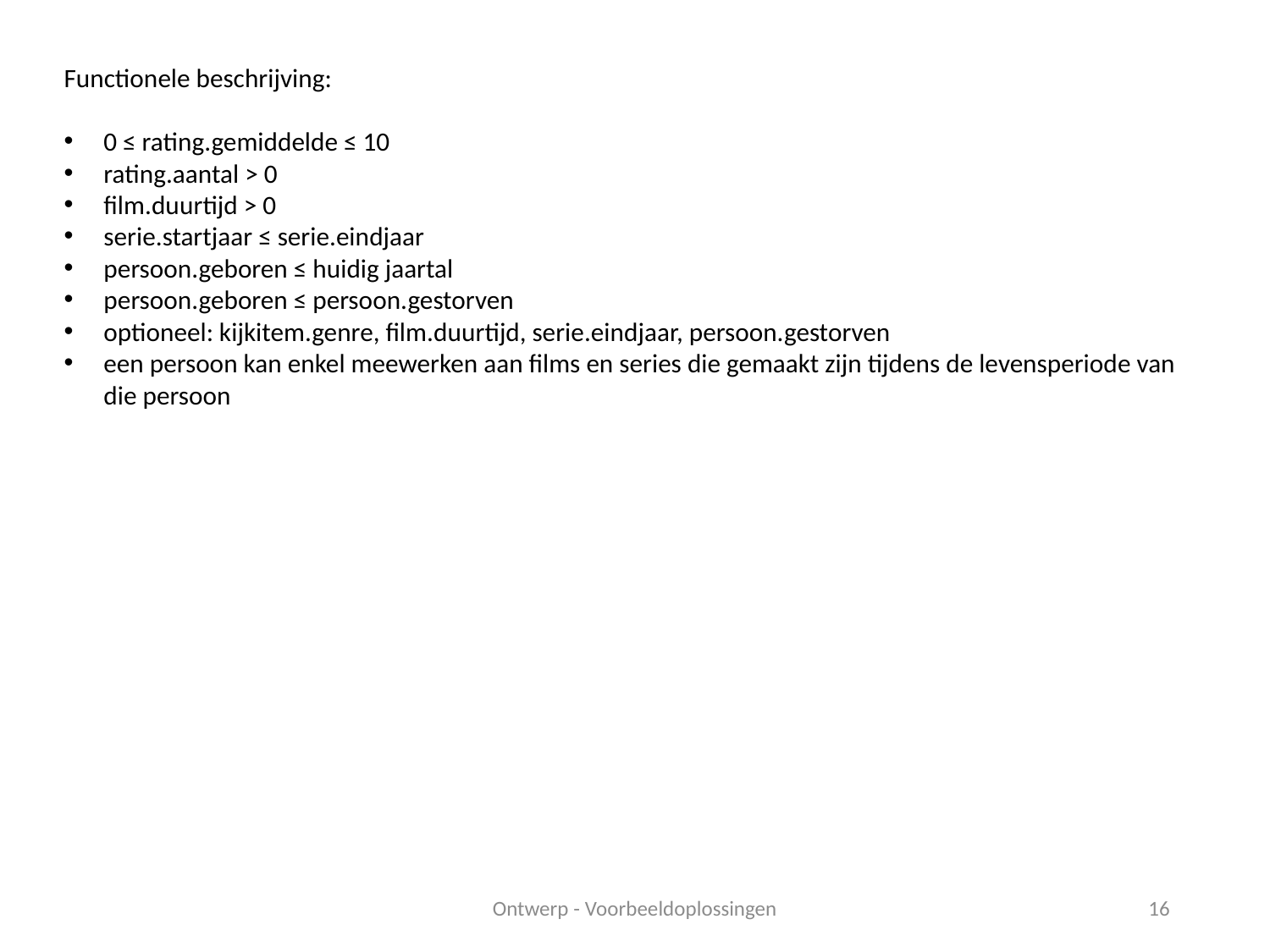

Functionele beschrijving:

0 ≤ rating.gemiddelde ≤ 10
rating.aantal > 0
film.duurtijd > 0
serie.startjaar ≤ serie.eindjaar
persoon.geboren ≤ huidig jaartal
persoon.geboren ≤ persoon.gestorven
optioneel: kijkitem.genre, film.duurtijd, serie.eindjaar, persoon.gestorven
een persoon kan enkel meewerken aan films en series die gemaakt zijn tijdens de levensperiode van die persoon

Ontwerp - Voorbeeldoplossingen
16